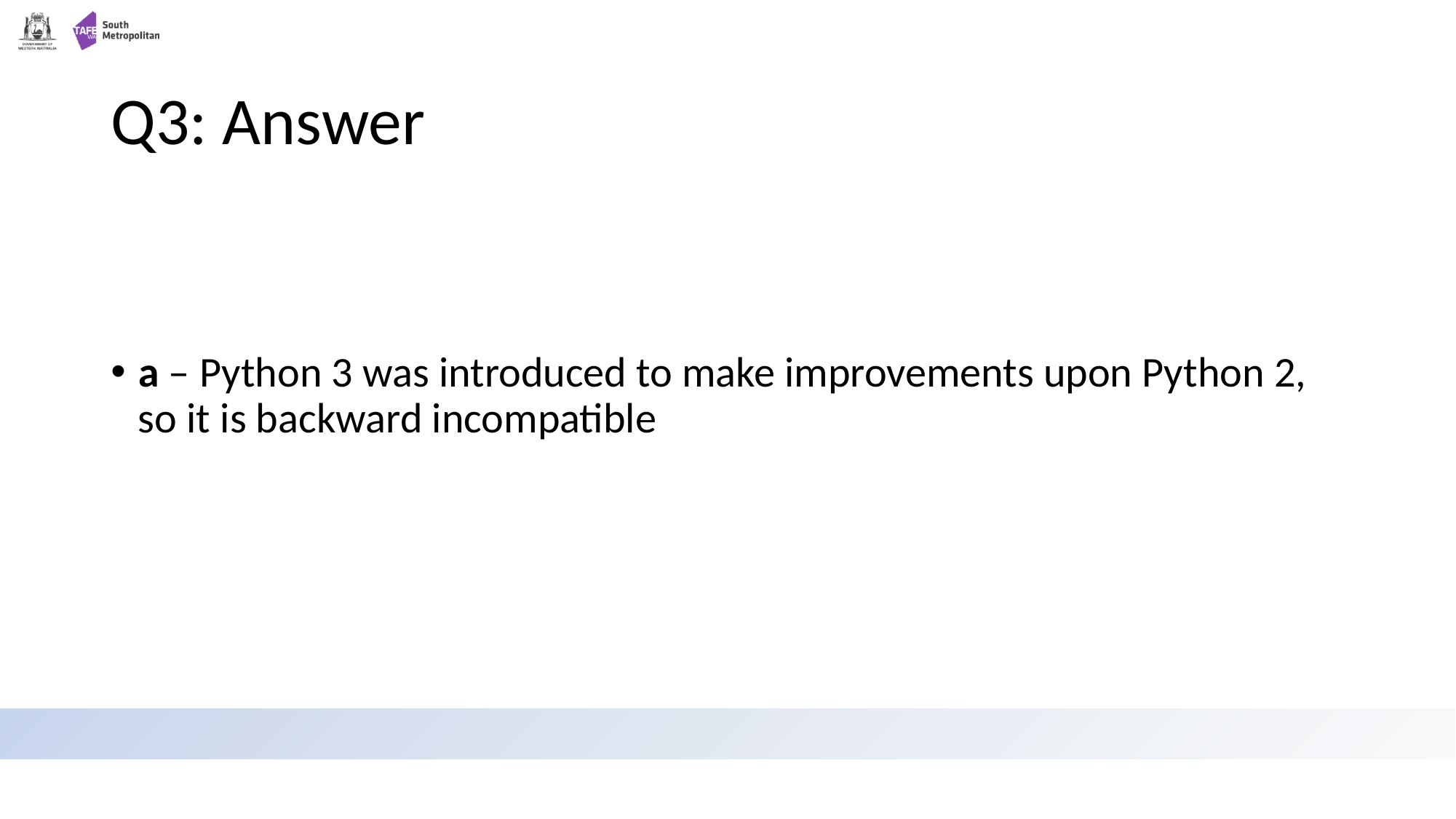

# Q3: Answer

a – Python 3 was introduced to make improvements upon Python 2, so it is backward incompatible